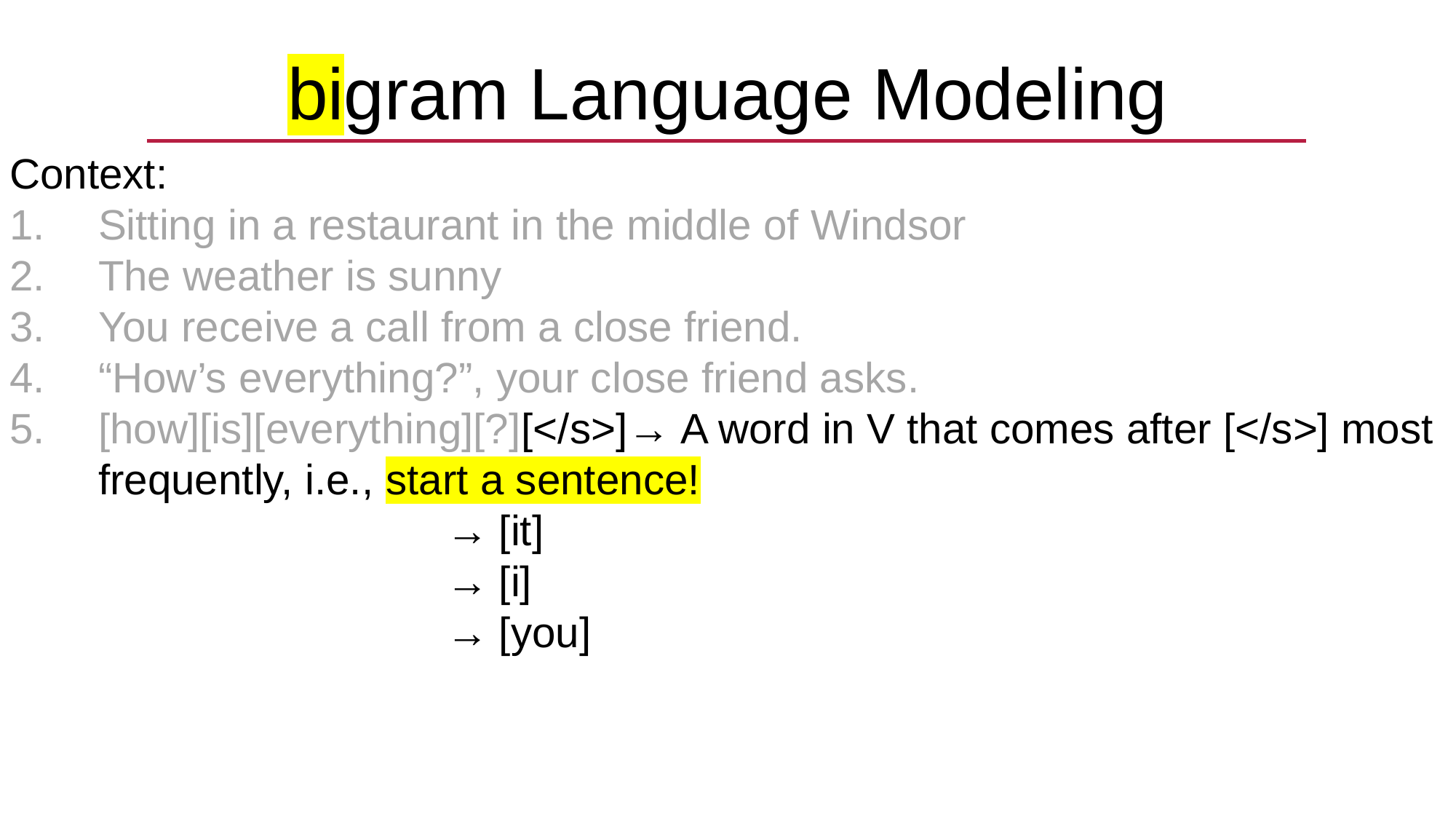

bigram Language Modeling
Context:
Sitting in a restaurant in the middle of Windsor
The weather is sunny
You receive a call from a close friend.
“How’s everything?”, your close friend asks.
[how][is][everything][?][</s>]→ A word in V that comes after [</s>] most frequently, i.e., start a sentence!
→ [it]
→ [i]
→ [you]